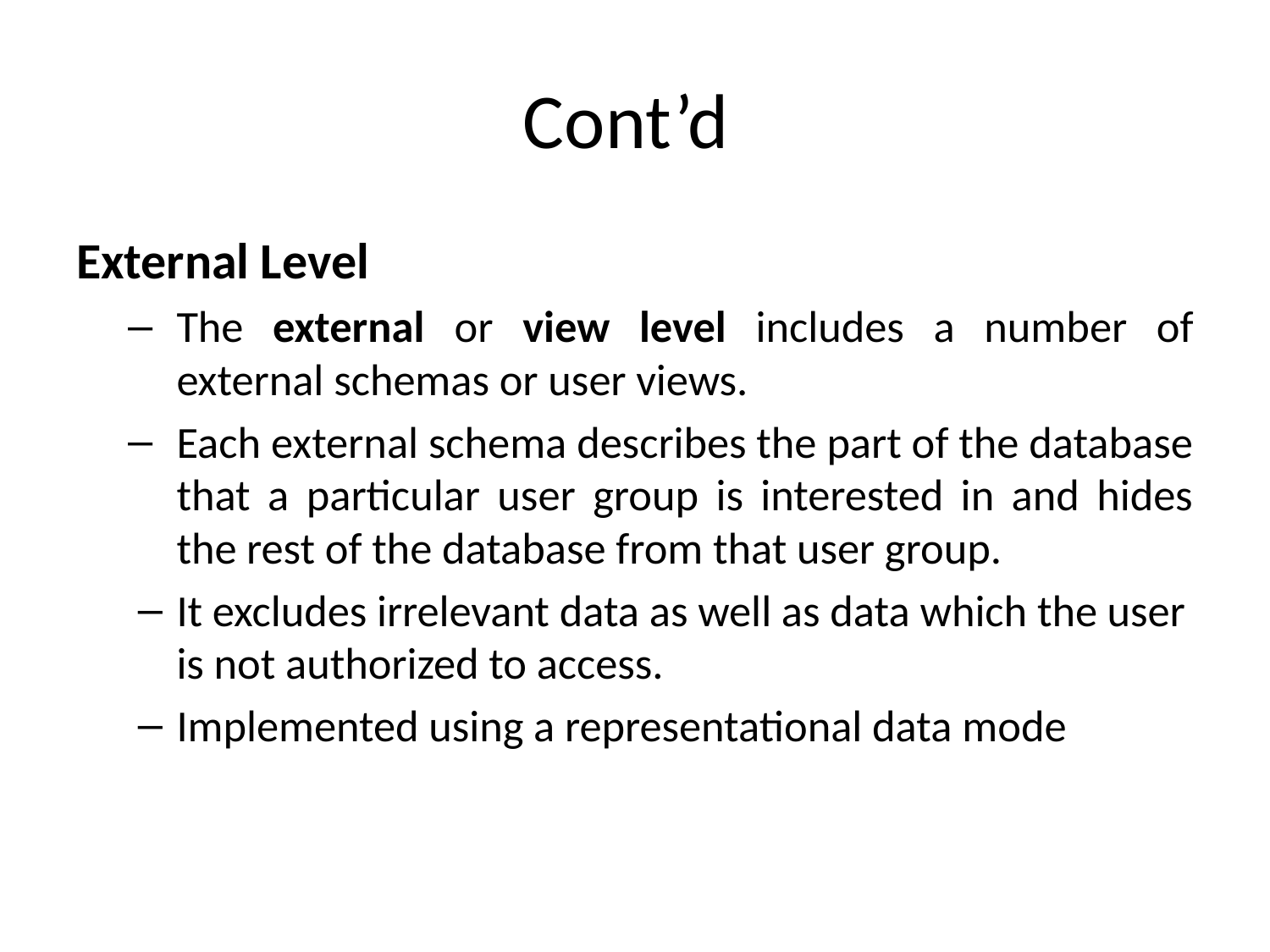

# Cont’d
External Level
The external or view level includes a number of external schemas or user views.
Each external schema describes the part of the database that a particular user group is interested in and hides the rest of the database from that user group.
It excludes irrelevant data as well as data which the user is not authorized to access.
Implemented using a representational data mode